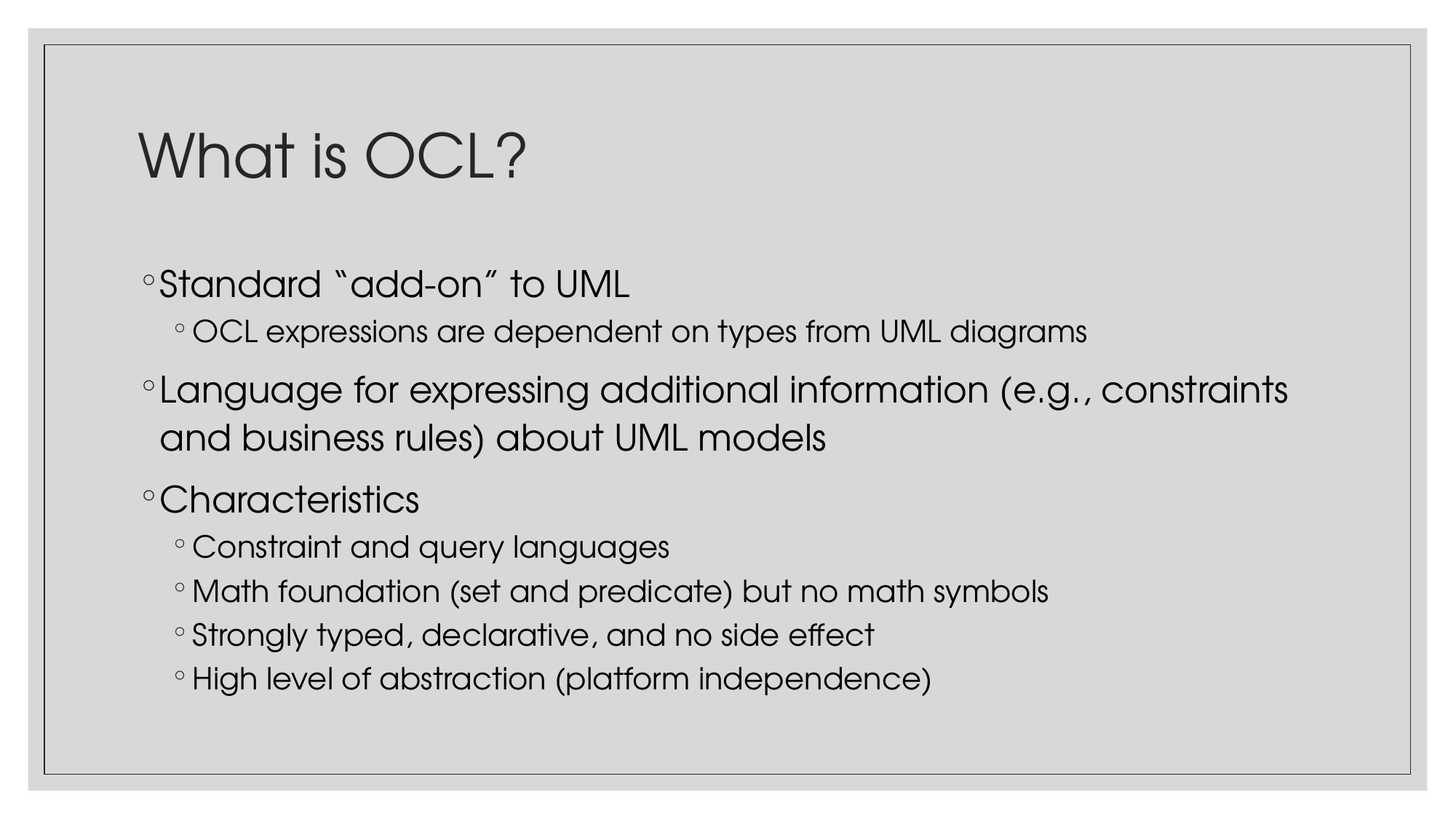

# What is OCL?
Standard “add-on” to UML
OCL expressions are dependent on types from UML diagrams
Language for expressing additional information (e.g., constraints and business rules) about UML models
Characteristics
Constraint and query languages
Math foundation (set and predicate) but no math symbols
Strongly typed, declarative, and no side effect
High level of abstraction (platform independence)